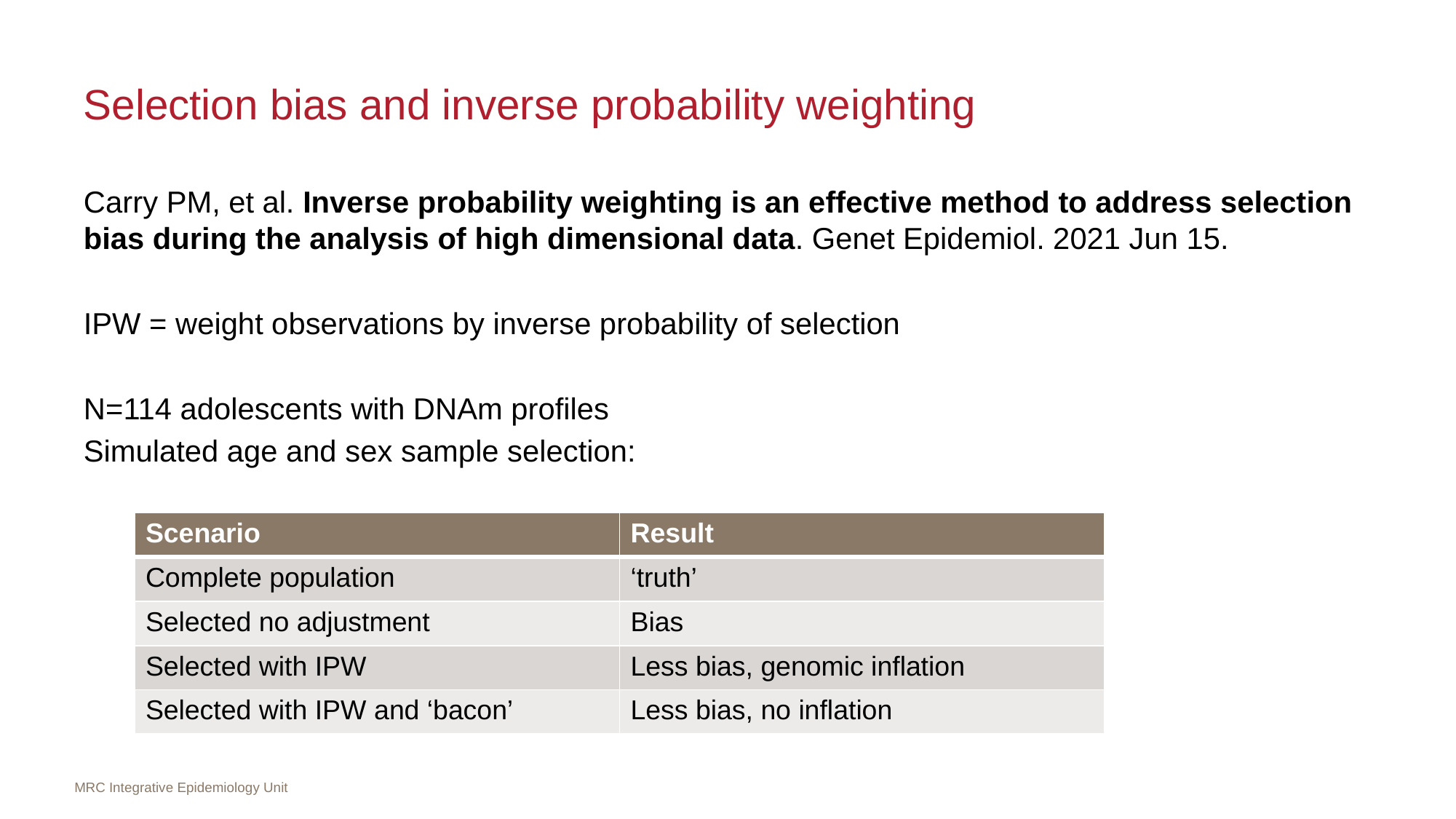

# Selection bias and inverse probability weighting
Carry PM, et al. Inverse probability weighting is an effective method to address selection bias during the analysis of high dimensional data. Genet Epidemiol. 2021 Jun 15.

IPW = weight observations by inverse probability of selection

N=114 adolescents with DNAm profiles
Simulated age and sex sample selection:

| Scenario | Result |
| --- | --- |
| Complete population | ‘truth’ |
| Selected no adjustment | Bias |
| Selected with IPW | Less bias, genomic inflation |
| Selected with IPW and ‘bacon’ | Less bias, no inflation |